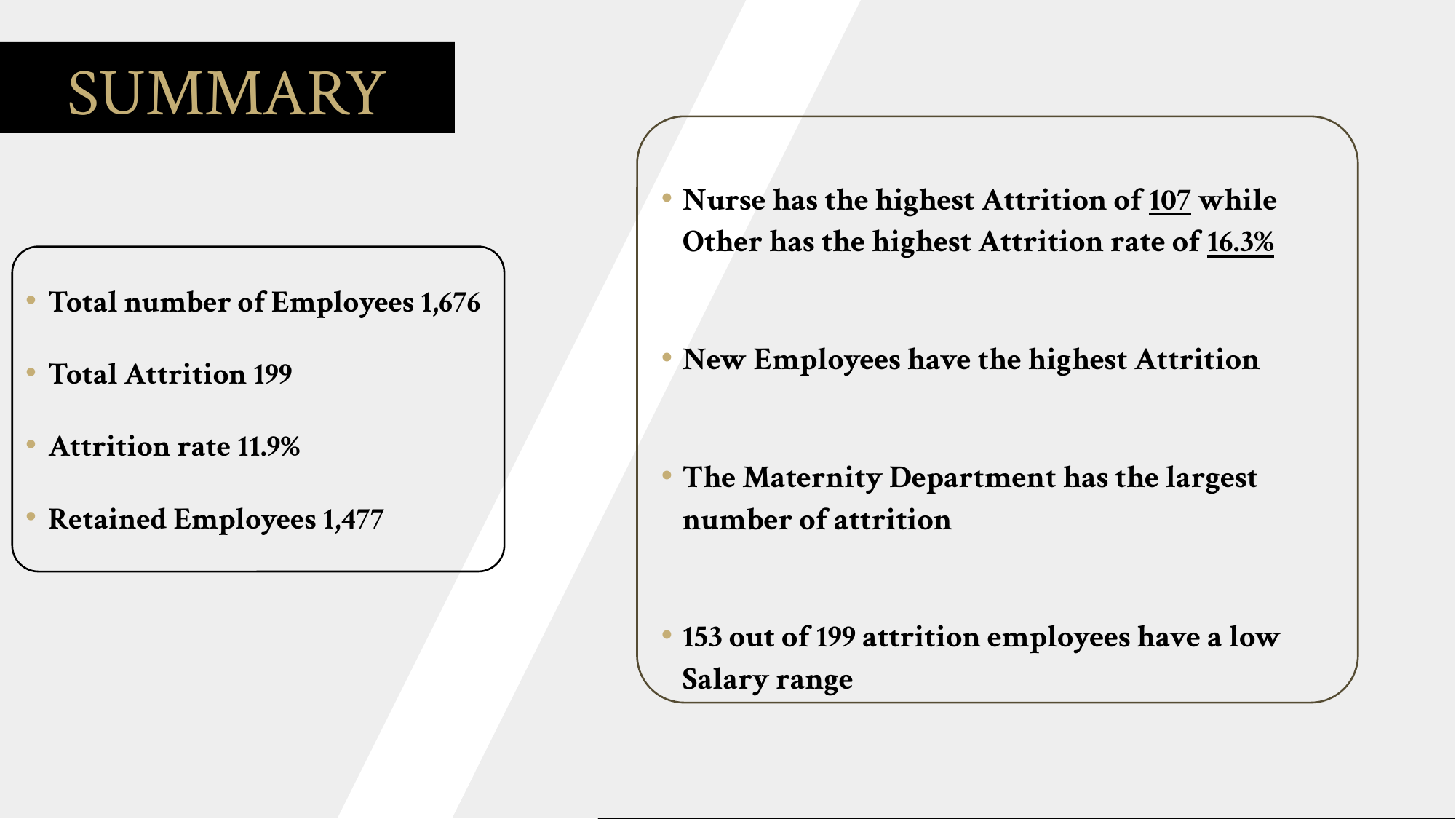

SUMMARY

Nurse has the highest Attrition of 107 while Other has the highest Attrition rate of 16.3%

New Employees have the highest Attrition

The Maternity Department has the largest number of attrition

153 out of 199 attrition employees have a low Salary range

Total number of Employees 1,676
Total Attrition 199
Attrition rate 11.9%
Retained Employees 1,477